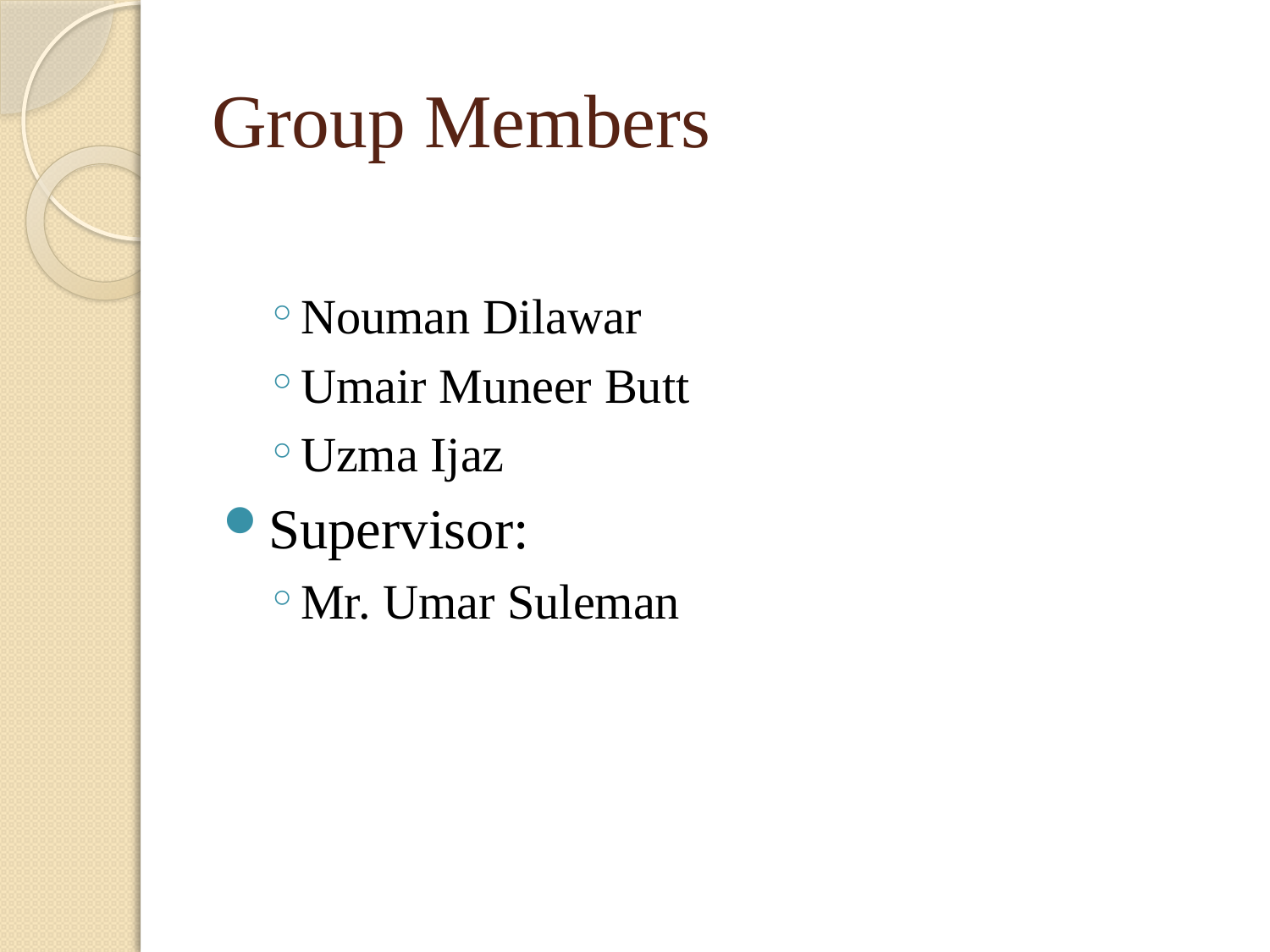

# Group Members

Nouman Dilawar
Umair Muneer Butt
Uzma Ijaz
Supervisor:
Mr. Umar Suleman